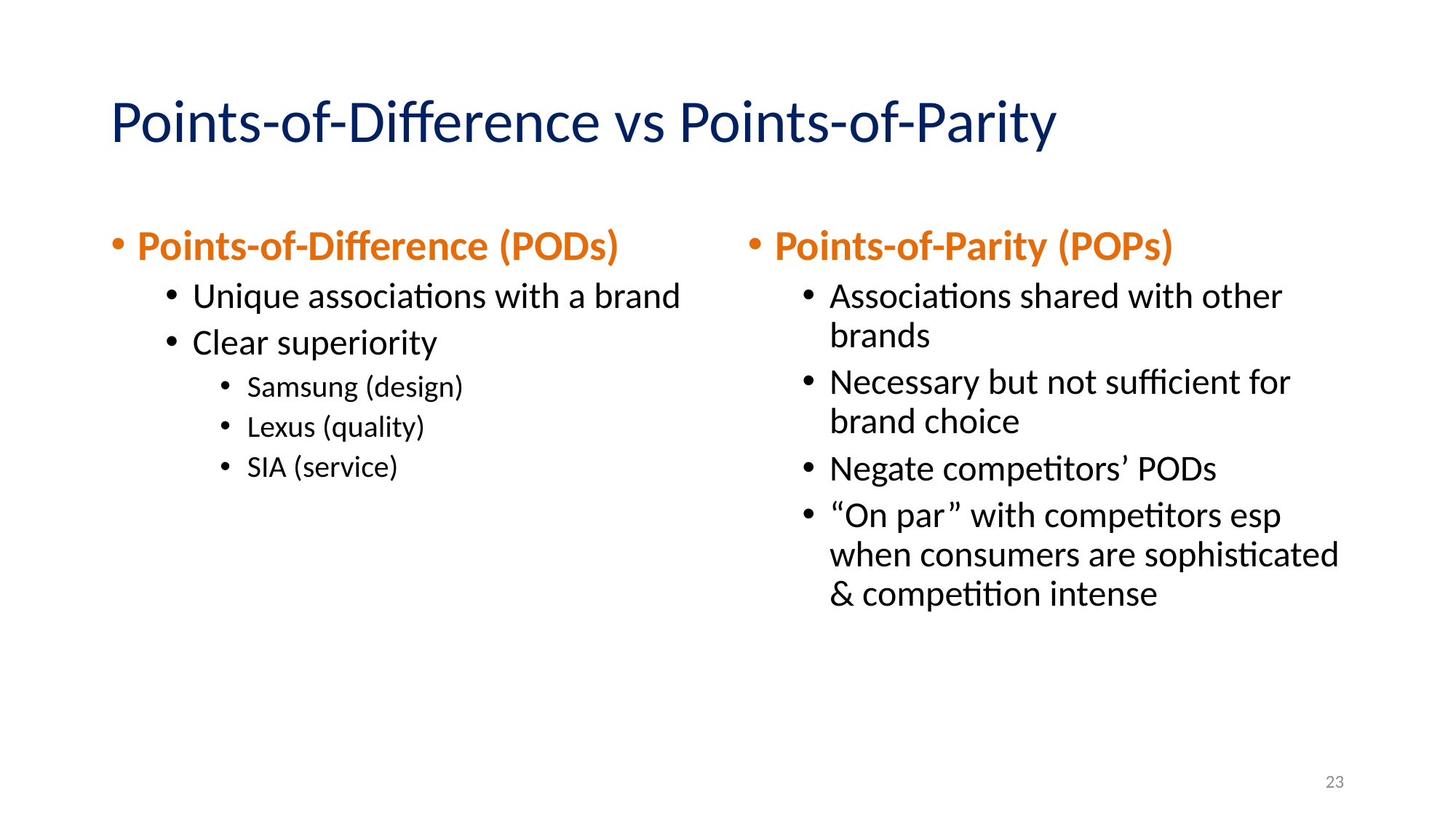

# Points-of-Difference vs Points-of-Parity
Points-of-Difference (PODs)
Unique associations with a brand
Clear superiority
Samsung (design)
Lexus (quality)
SIA (service)

Points-of-Parity (POPs)
Associations shared with other brands
Necessary but not sufficient for brand choice
Negate competitors’ PODs
“On par” with competitors esp when consumers are sophisticated & competition intense

23